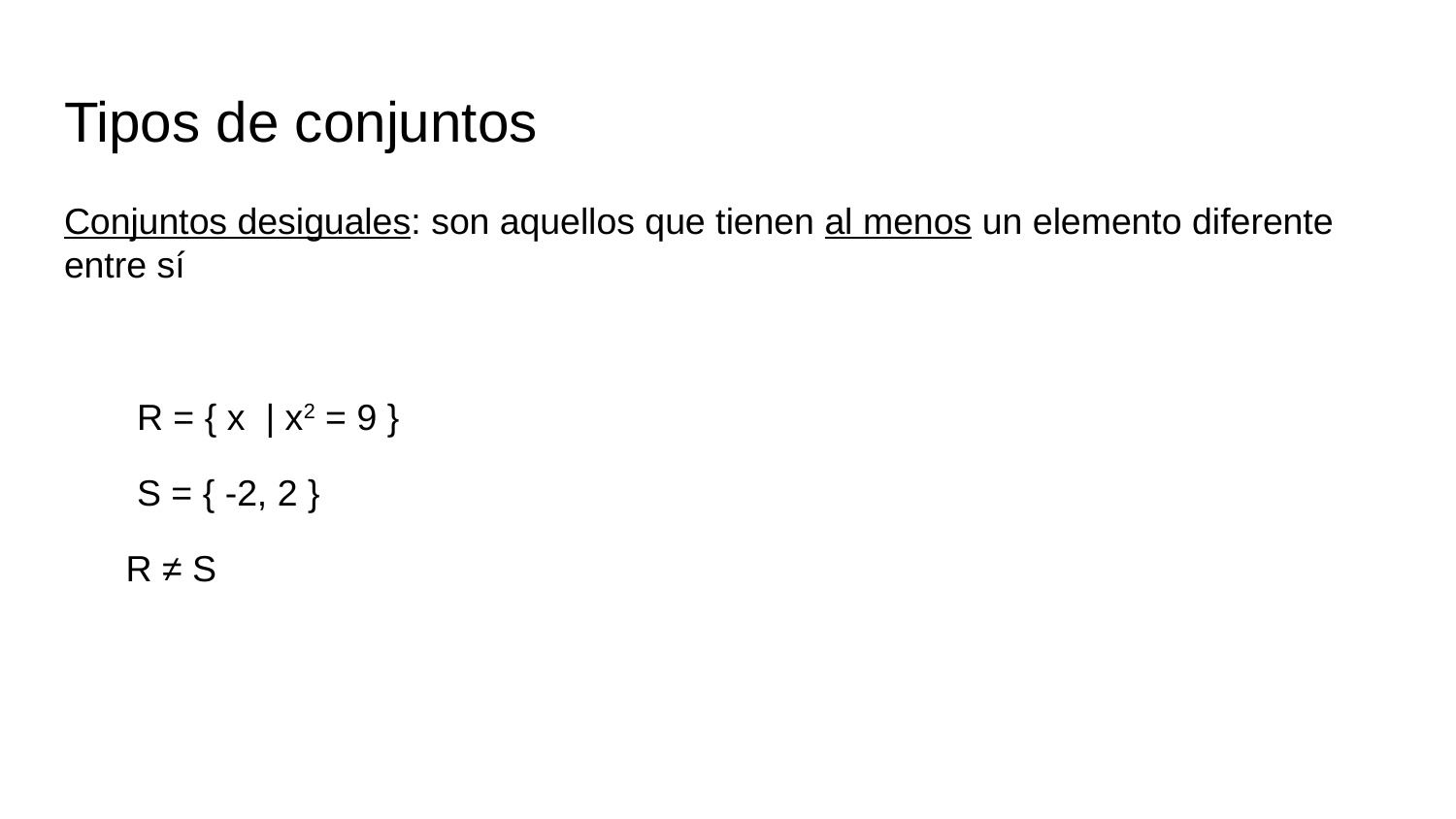

# Tipos de conjuntos
Conjuntos desiguales: son aquellos que tienen al menos un elemento diferente entre sí

R = { x  | x2 = 9 }
S = { -2, 2 }
R ≠ S